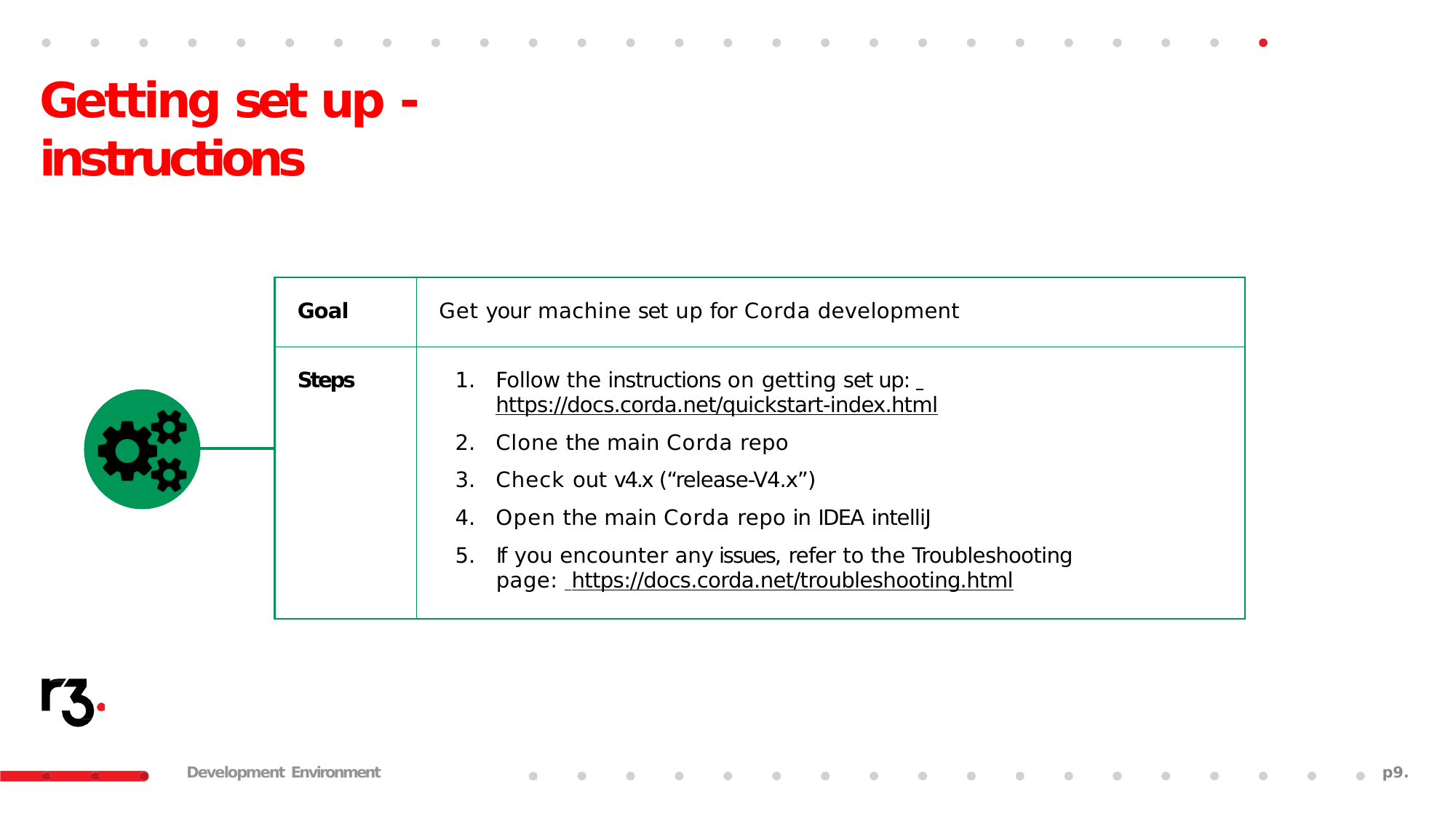

# Getting set up - instructions
|  | Goal | Get your machine set up for Corda development |
| --- | --- | --- |
|  | Steps | Follow the instructions on getting set up: https://docs.corda.net/quickstart-index.html Clone the main Corda repo Check out v4.x (“release-V4.x”) Open the main Corda repo in IDEA intelliJ If you encounter any issues, refer to the Troubleshooting page: https://docs.corda.net/troubleshooting.html |
|  |  |  |

Development Environment
p9.